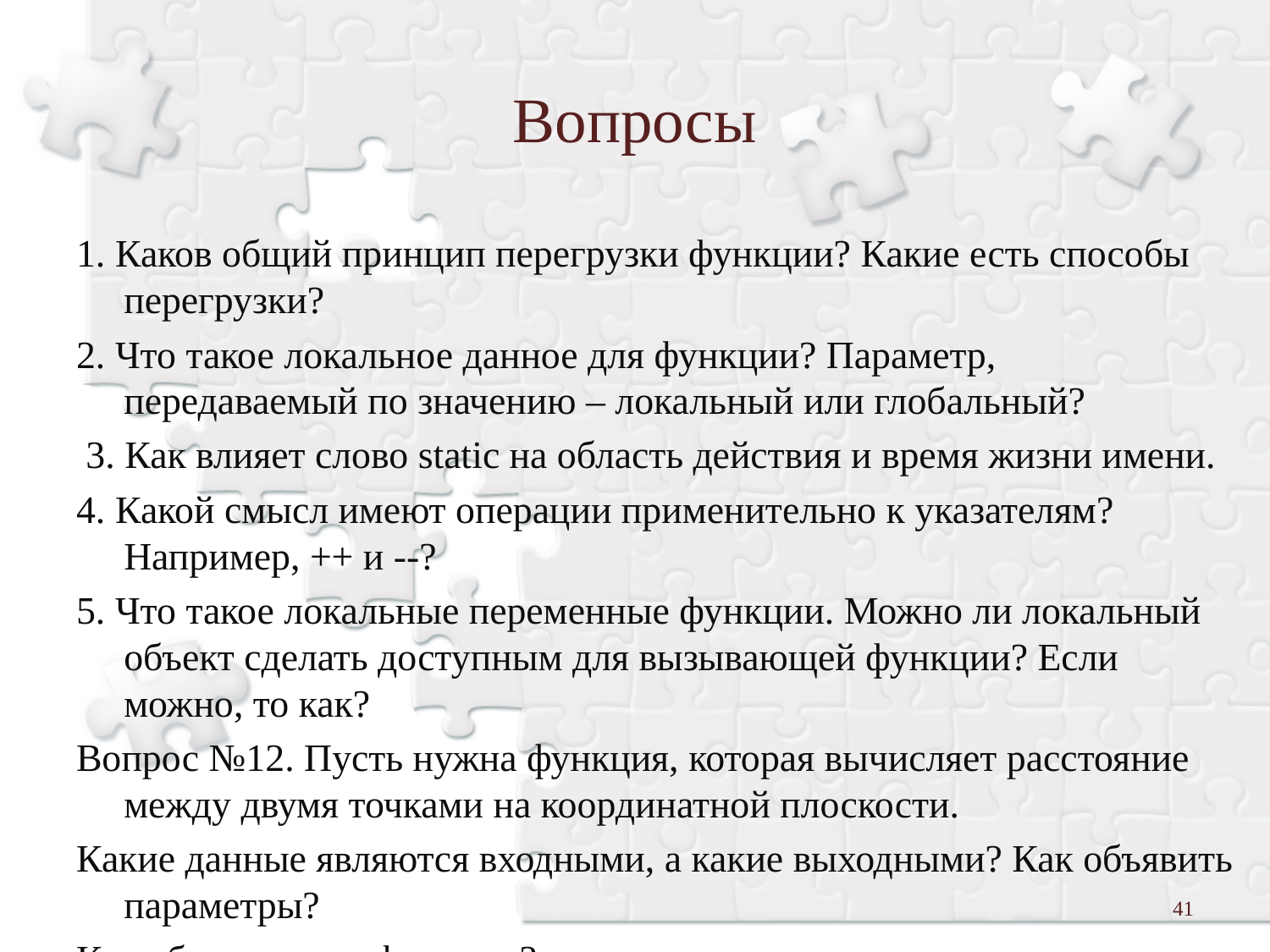

# Вопросы
1. Каков общий принцип перегрузки функции? Какие есть способы перегрузки?
2. Что такое локальное данное для функции? Параметр, передаваемый по значению – локальный или глобальный?
 3. Как влияет слово static на область действия и время жизни имени.
4. Какой смысл имеют операции применительно к указателям? Например, ++ и --?
5. Что такое локальные переменные функции. Можно ли локальный объект сделать доступным для вызывающей функции? Если можно, то как?
Вопрос №12. Пусть нужна функция, которая вычисляет расстояние между двумя точками на координатной плоскости.
Какие данные являются входными, а какие выходными? Как объявить параметры?
Как объявить тип функции?
Как обратиться к функции, чтобы определить расстояние между началом координат и точкой (1.5, 2.5)?

41